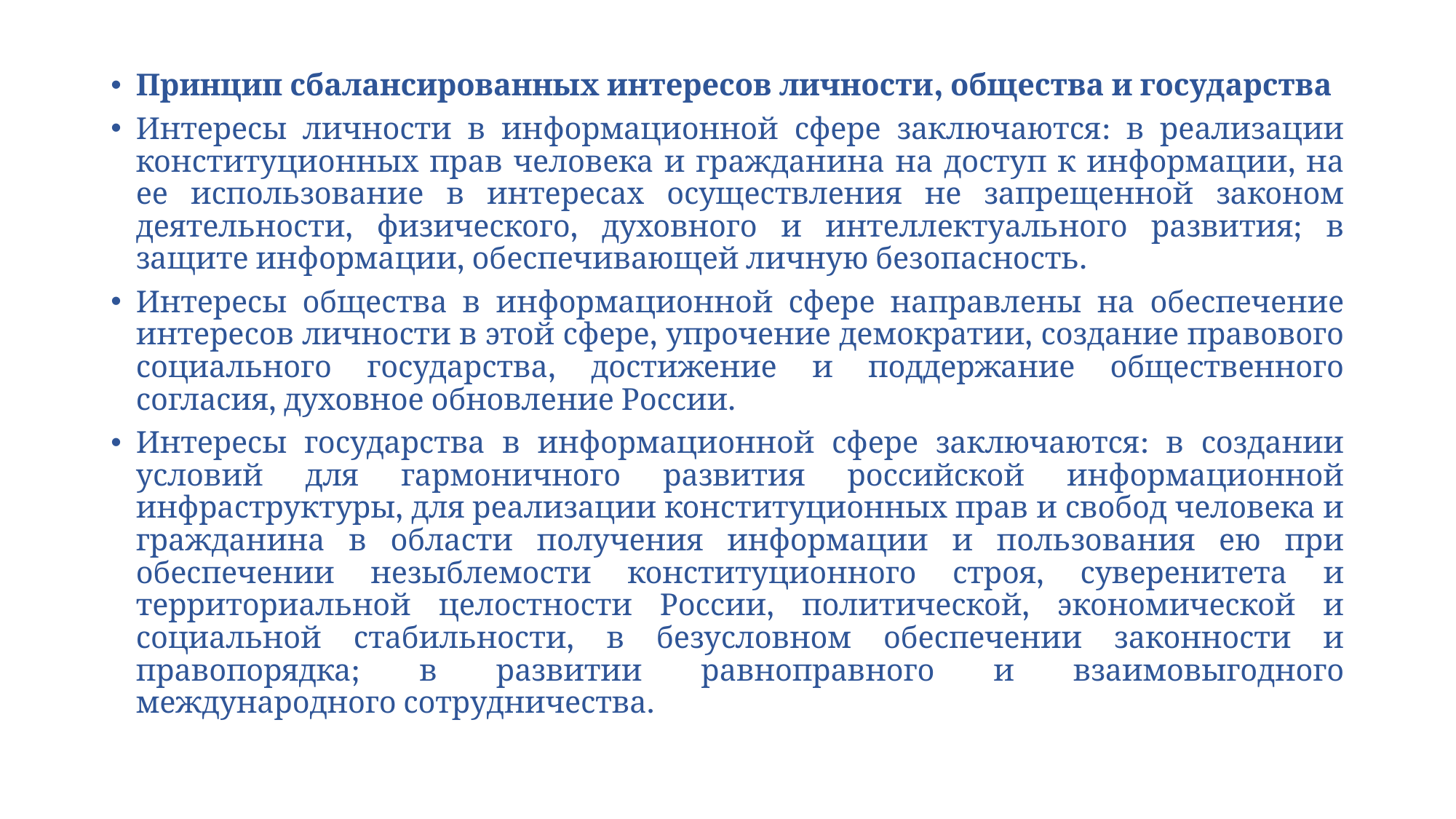

Принцип сбалансированных интересов личности, общества и го­сударства
Интересы личности в информационной сфере заклю­чаются: в реализации конституционных прав человека и граждани­на на доступ к информации, на ее использование в интересах осу­ществления не запрещенной законом деятельности, физического, духовного и интеллектуального развития; в защите информации, обеспечивающей личную безопасность.
Интересы общества в информационной сфере направлены на обеспечение интересов личности в этой сфере, упрочение демократии, создание правового социального государства, достижение и поддержа­ние общественного согласия, духовное обновление России.
Интересы государства в информационной сфере заключаются: в создании условий для гармоничного развития российской ин­формационной инфраструктуры, для реализации конституцион­ных прав и свобод человека и гражданина в области получения информации и пользования ею при обеспечении незыблемости конституционного строя, суверенитета и территориальной целост­ности России, политической, экономической и социальной ста­бильности, в безусловном обеспечении законности и правопоряд­ка; в развитии равноправного и взаимовыгодного международного сотрудничества.